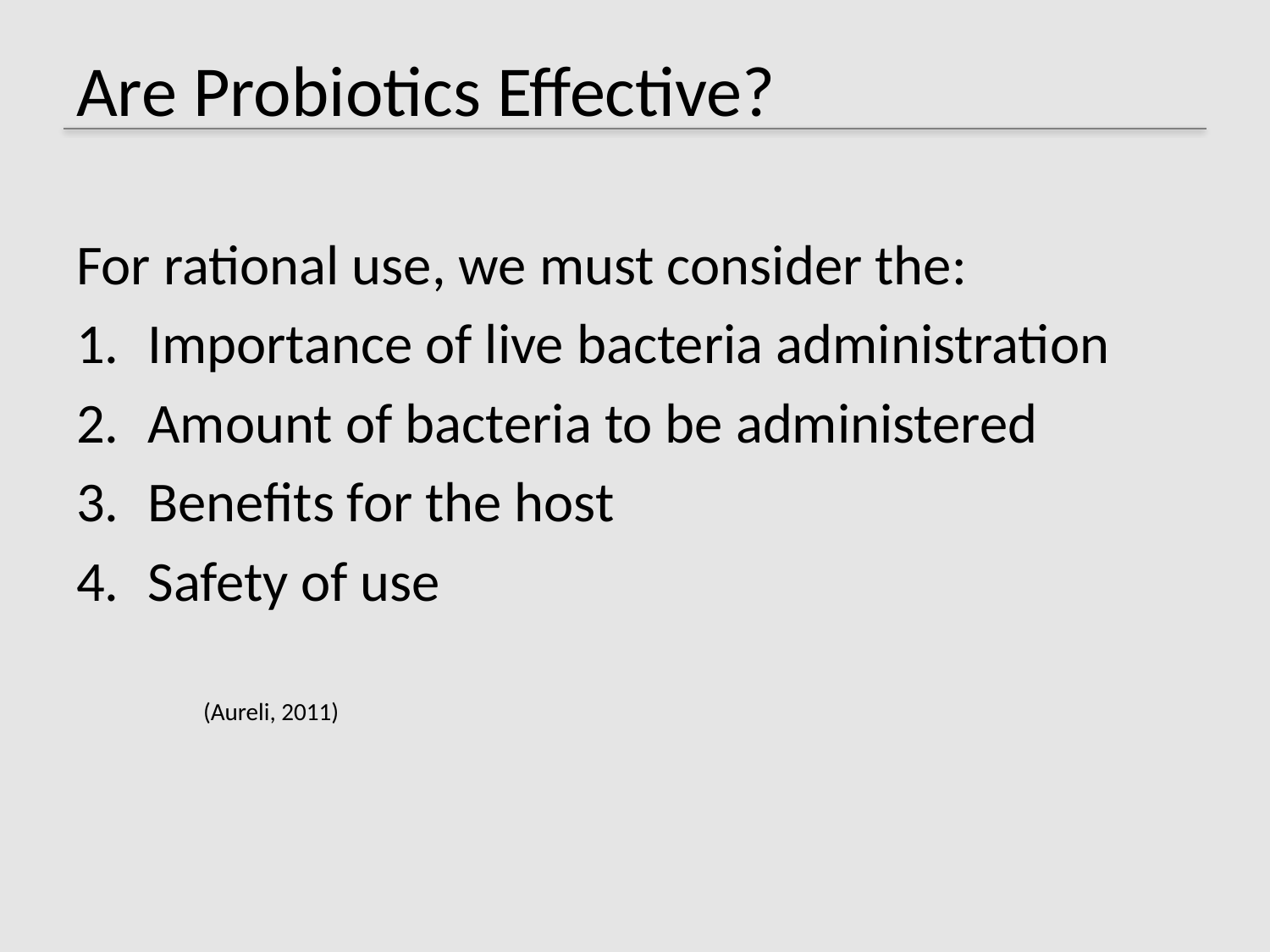

# Are Probiotics Effective?
For rational use, we must consider the:
Importance of live bacteria administration
Amount of bacteria to be administered
Benefits for the host
Safety of use

	(Aureli, 2011)